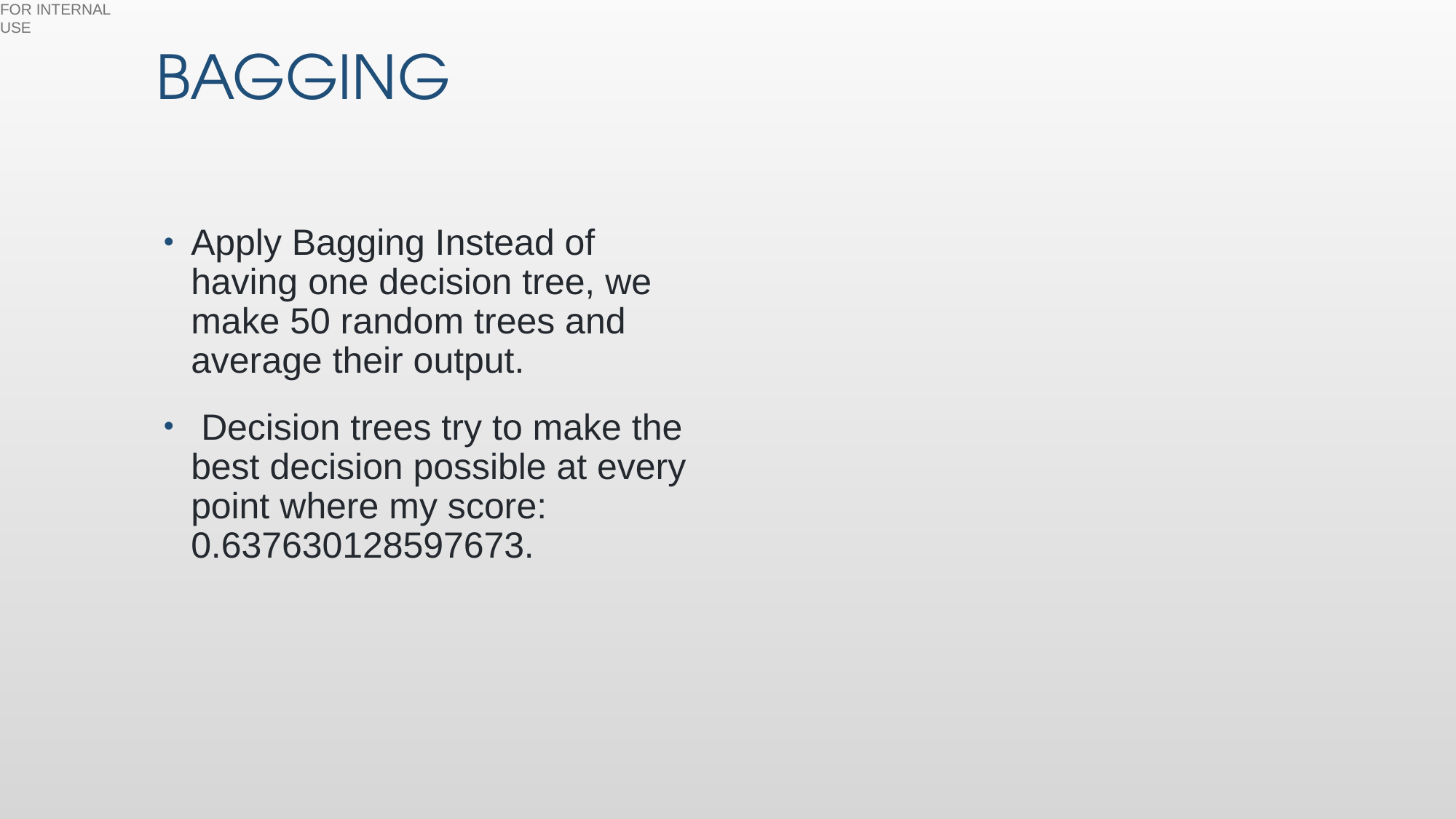

# Bagging
Apply Bagging Instead of having one decision tree, we make 50 random trees and average their output.
 Decision trees try to make the best decision possible at every point where my score: 0.637630128597673.